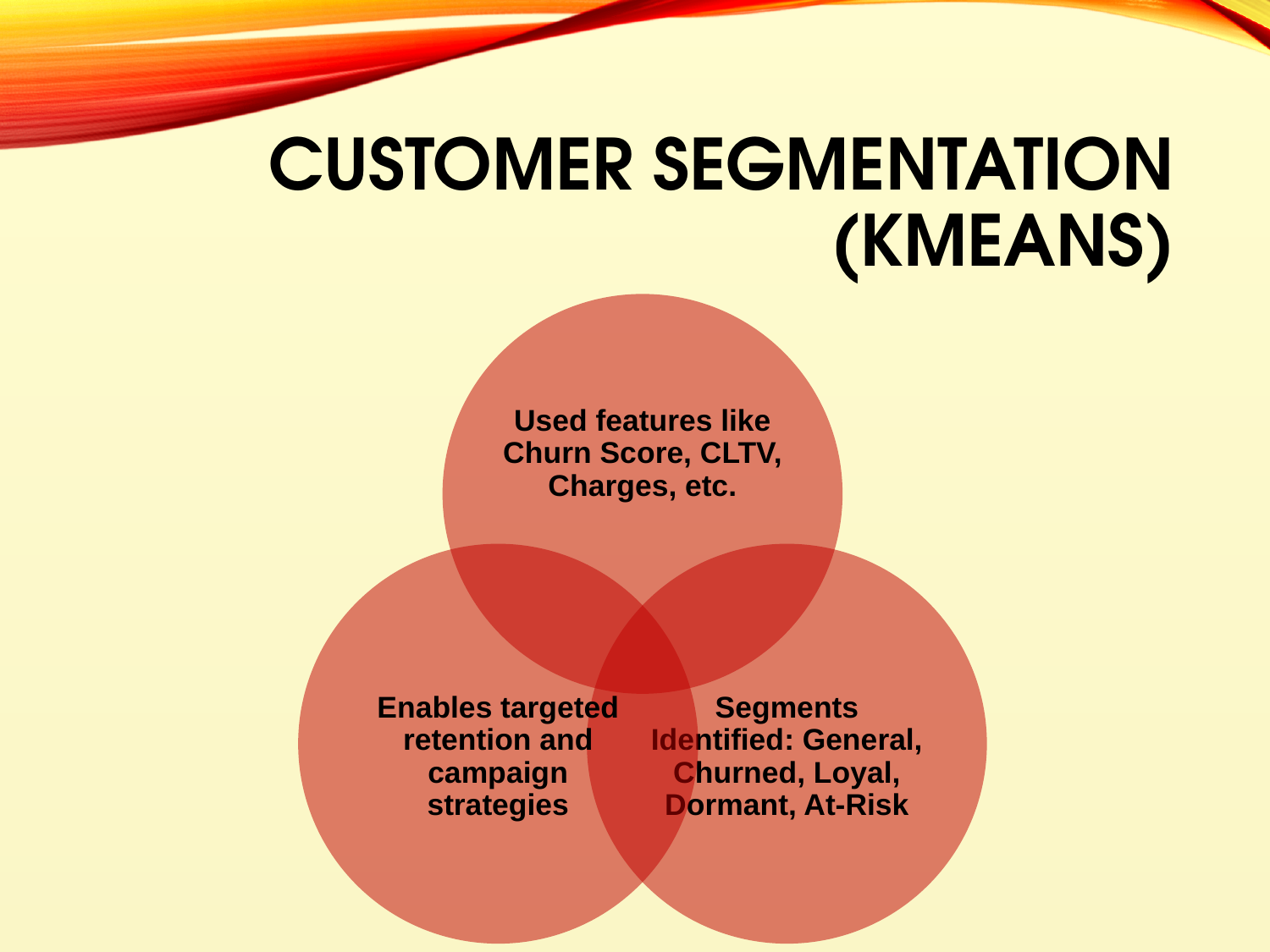

# Customer Segmentation (KMeans)
Used features like Churn Score, CLTV, Charges, etc.
Segments Identified: General, Churned, Loyal, Dormant, At-Risk
Enables targeted retention and campaign strategies